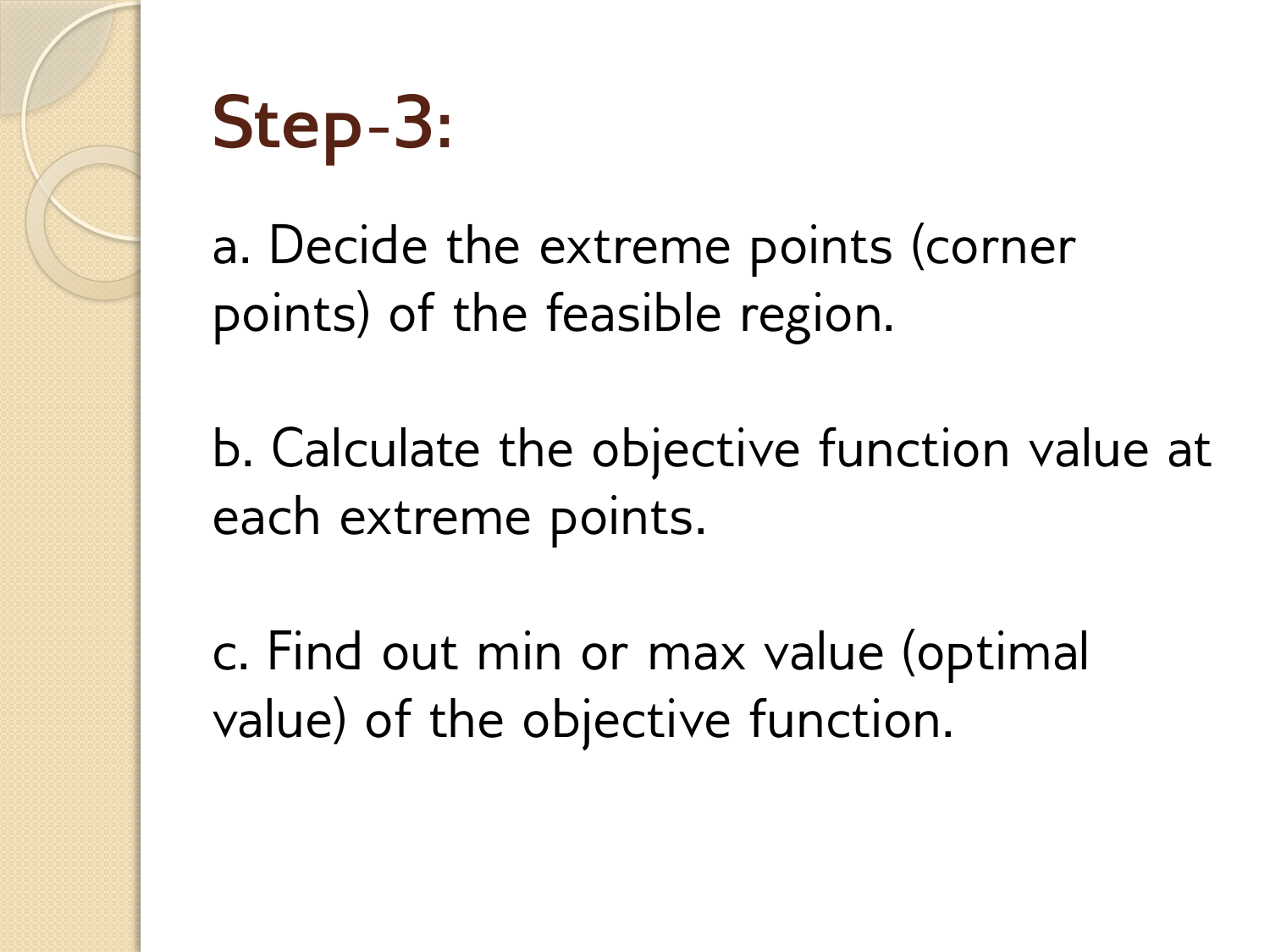

# Step-3:
a. Decide the extreme points (corner points) of the feasible region.
b. Calculate the objective function value at each extreme points.
c. Find out min or max value (optimal value) of the objective function.